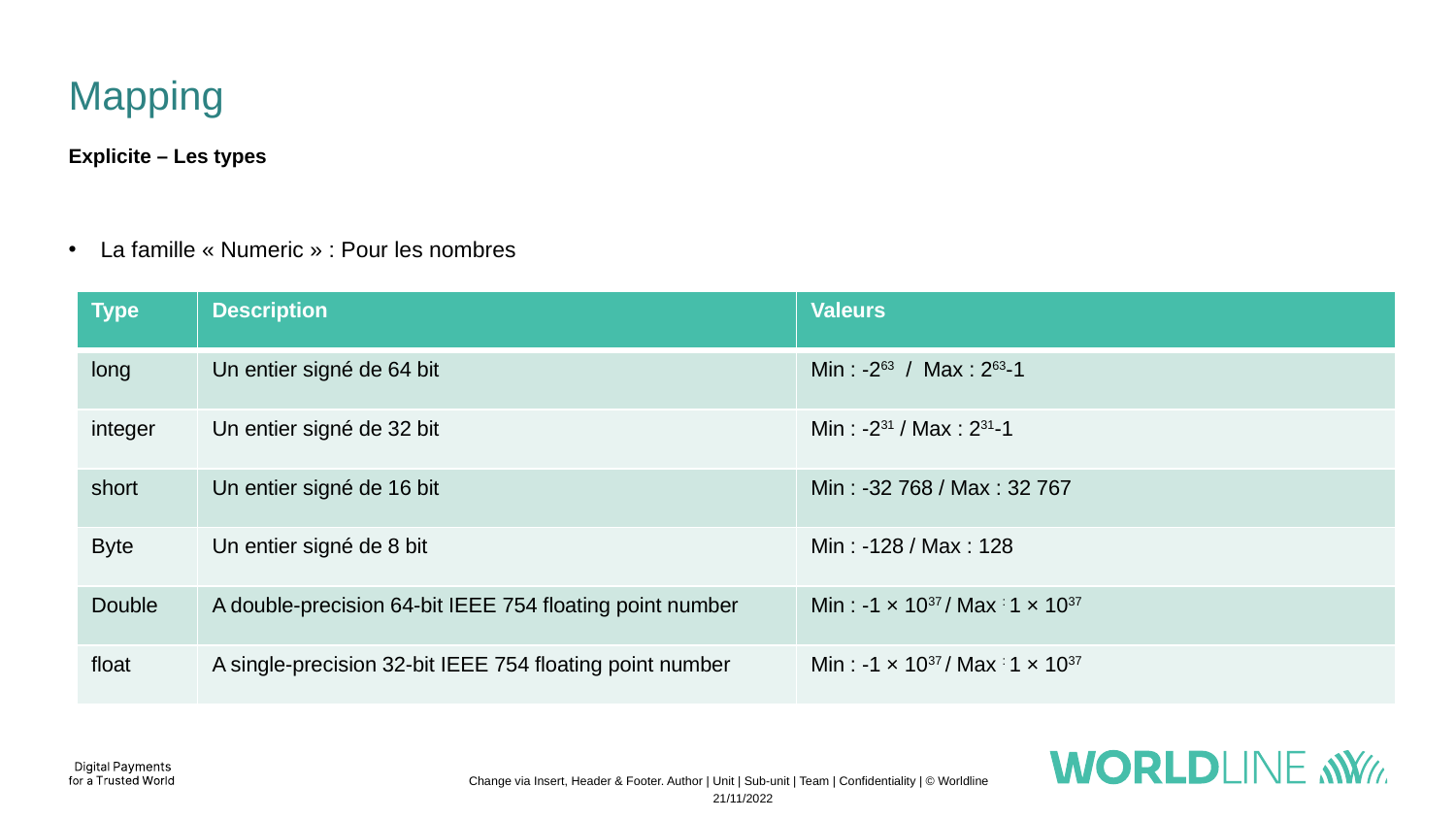

# Mapping
Explicite – Les types
La famille « Numeric » : Pour les nombres
| Type | Description | Valeurs |
| --- | --- | --- |
| long | Un entier signé de 64 bit | Min : -263  / Max : 263-1 |
| integer | Un entier signé de 32 bit | Min : -231 / Max : 231-1 |
| short | Un entier signé de 16 bit | Min : -32 768 / Max : 32 767 |
| Byte | Un entier signé de 8 bit | Min : -128 / Max : 128 |
| Double | A double-precision 64-bit IEEE 754 floating point number | Min : -1 × 1037 / Max : 1 × 1037 |
| float | A single-precision 32-bit IEEE 754 floating point number | Min : -1 × 1037 / Max : 1 × 1037 |
Change via Insert, Header & Footer. Author | Unit | Sub-unit | Team | Confidentiality | © Worldline
21/11/2022